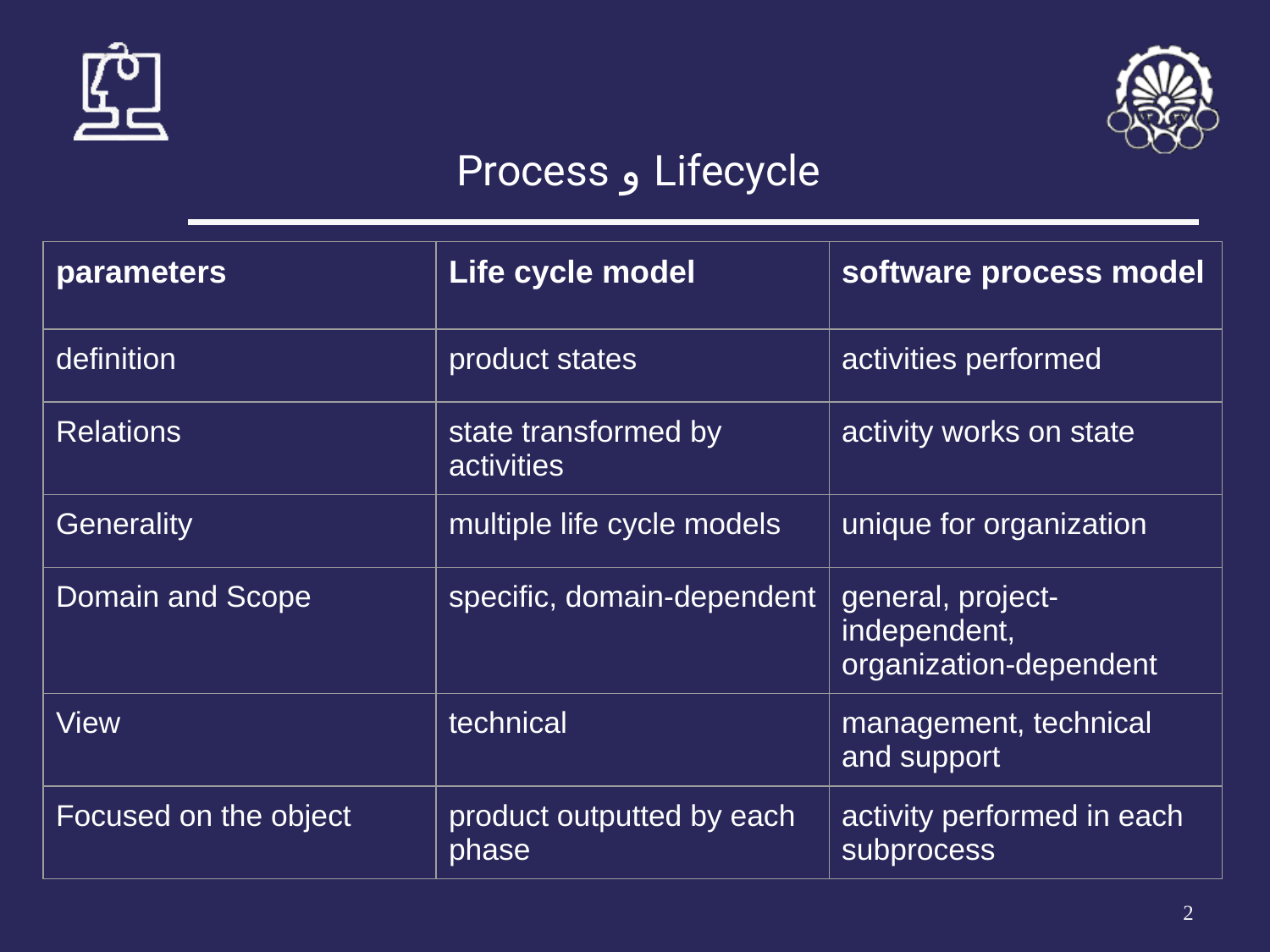

# Lifecycle و Process
| parameters | Life cycle model | software process model |
| --- | --- | --- |
| definition | product states | activities performed |
| Relations | state transformed by activities | activity works on state |
| Generality | multiple life cycle models | unique for organization |
| Domain and Scope | specific, domain-dependent | general, project-independent, organization-dependent |
| View | technical | management, technical and support |
| Focused on the object | product outputted by each phase | activity performed in each subprocess |
2